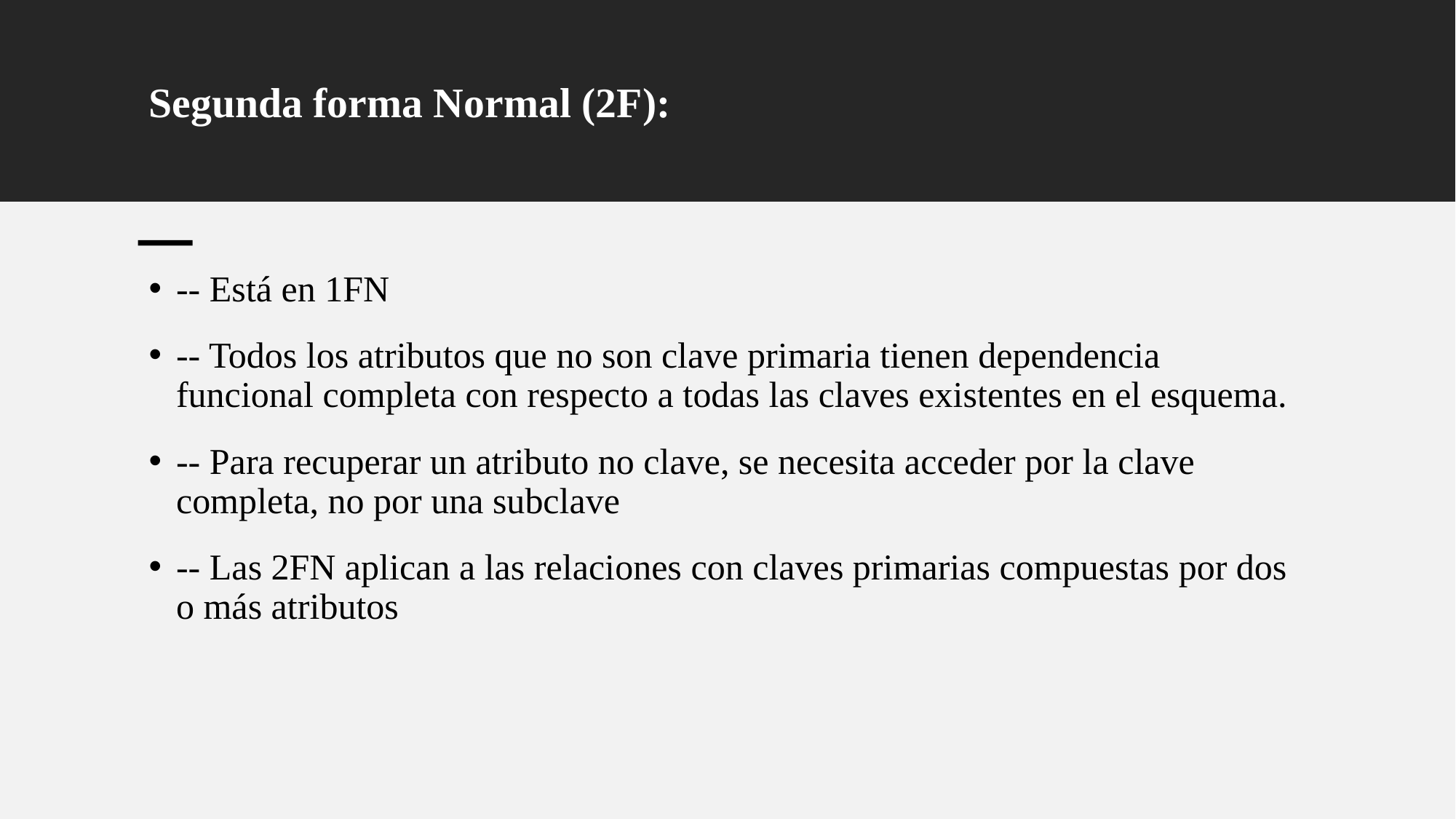

# Segunda forma Normal (2F):

-- Está en 1FN
-- Todos los atributos que no son clave primaria tienen dependencia funcional completa con respecto a todas las claves existentes en el esquema.
-- Para recuperar un atributo no clave, se necesita acceder por la clave completa, no por una subclave
-- Las 2FN aplican a las relaciones con claves primarias compuestas por dos o más atributos